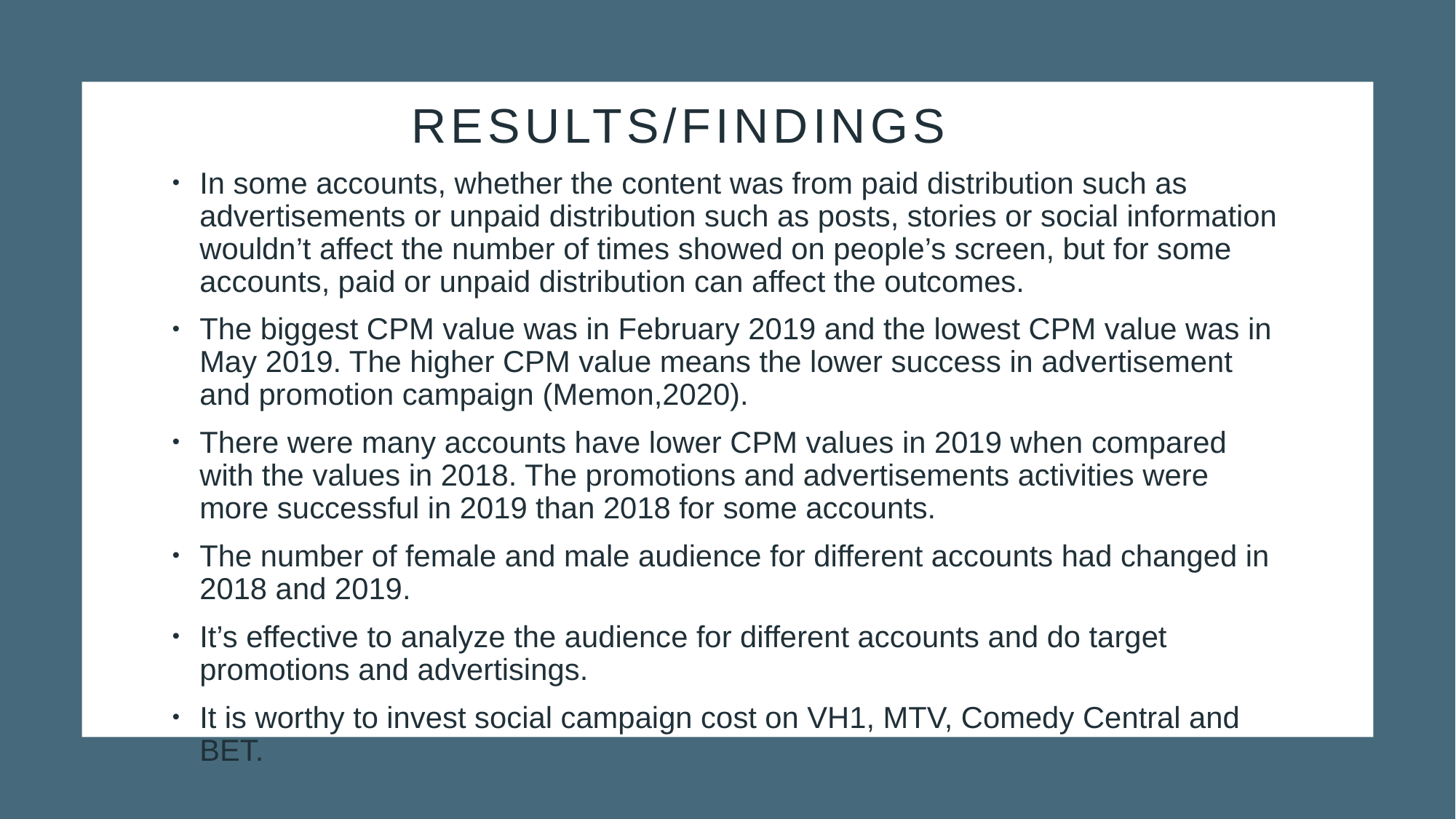

# Results/Findings

In some accounts, whether the content was from paid distribution such as advertisements or unpaid distribution such as posts, stories or social information wouldn’t affect the number of times showed on people’s screen, but for some accounts, paid or unpaid distribution can affect the outcomes.
The biggest CPM value was in February 2019 and the lowest CPM value was in May 2019. The higher CPM value means the lower success in advertisement and promotion campaign (Memon,2020).
There were many accounts have lower CPM values in 2019 when compared with the values in 2018. The promotions and advertisements activities were more successful in 2019 than 2018 for some accounts.
The number of female and male audience for different accounts had changed in 2018 and 2019.
It’s effective to analyze the audience for different accounts and do target promotions and advertisings.
It is worthy to invest social campaign cost on VH1, MTV, Comedy Central and BET.